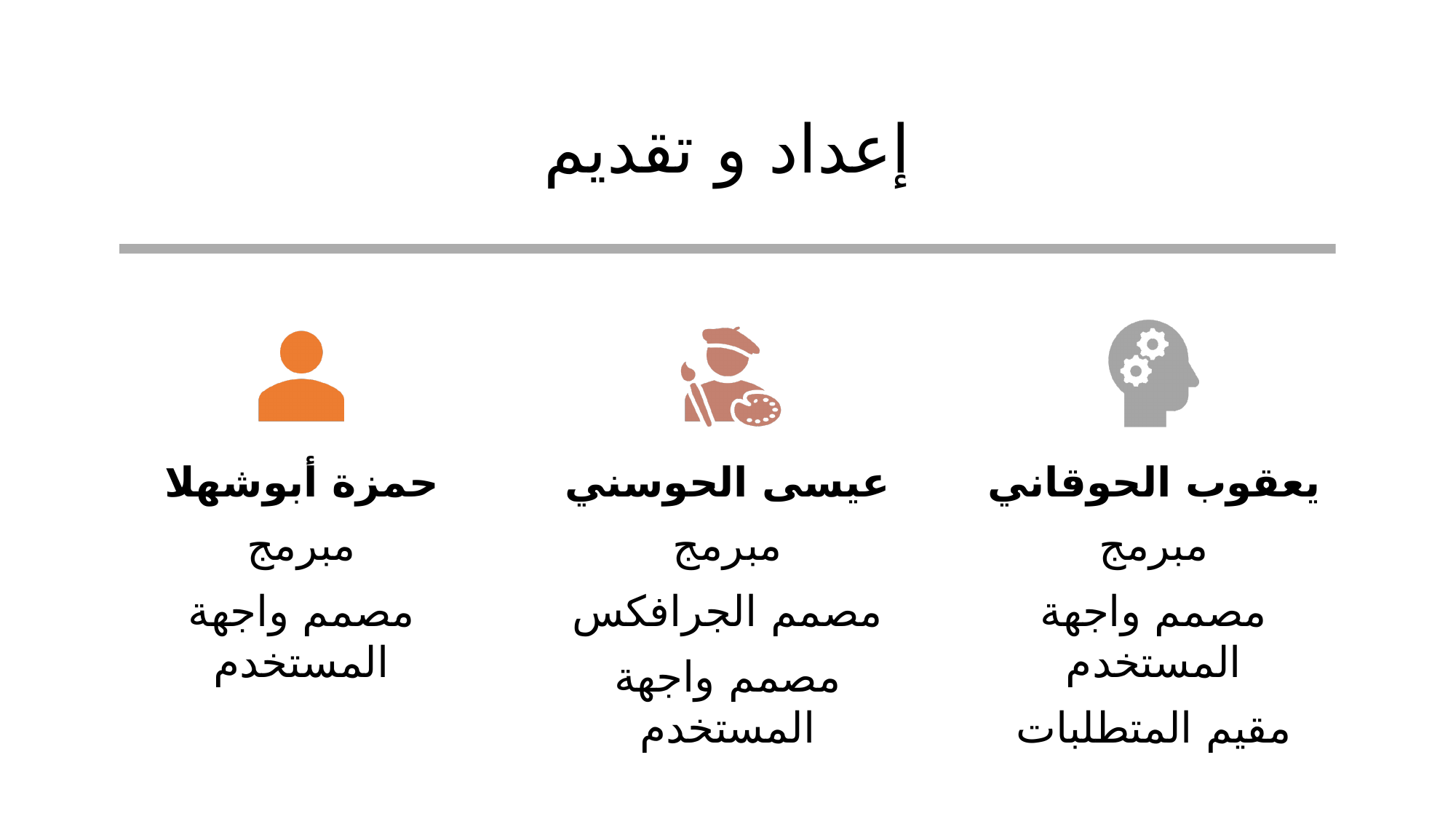

# إعداد و تقديم

حمزة أبوشهلا
مبرمج
مصمم واجهة المستخدم
عيسى الحوسني
مبرمج
مصمم الجرافكس
مصمم واجهة المستخدم
يعقوب الحوقاني
مبرمج
مصمم واجهة المستخدم
مقيم المتطلبات